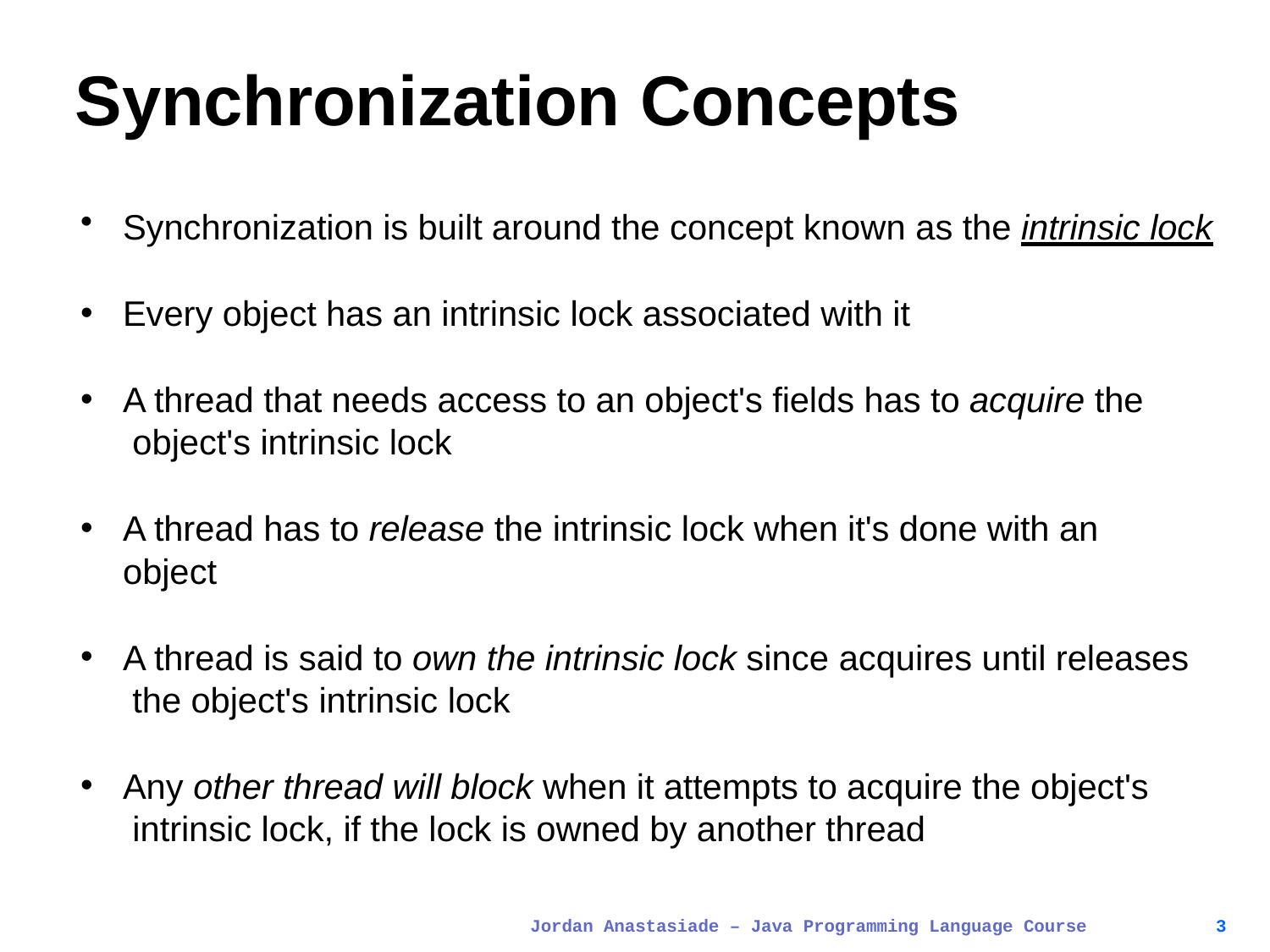

# Synchronization Concepts
Synchronization is built around the concept known as the intrinsic lock

Every object has an intrinsic lock associated with it

A thread that needs access to an object's fields has to acquire the  object's intrinsic lock

A thread has to release the intrinsic lock when it's done with an object

A thread is said to own the intrinsic lock since acquires until releases  the object's intrinsic lock

Any other thread will block when it attempts to acquire the object's  intrinsic lock, if the lock is owned by another thread
Jordan Anastasiade – Java Programming Language Course
3